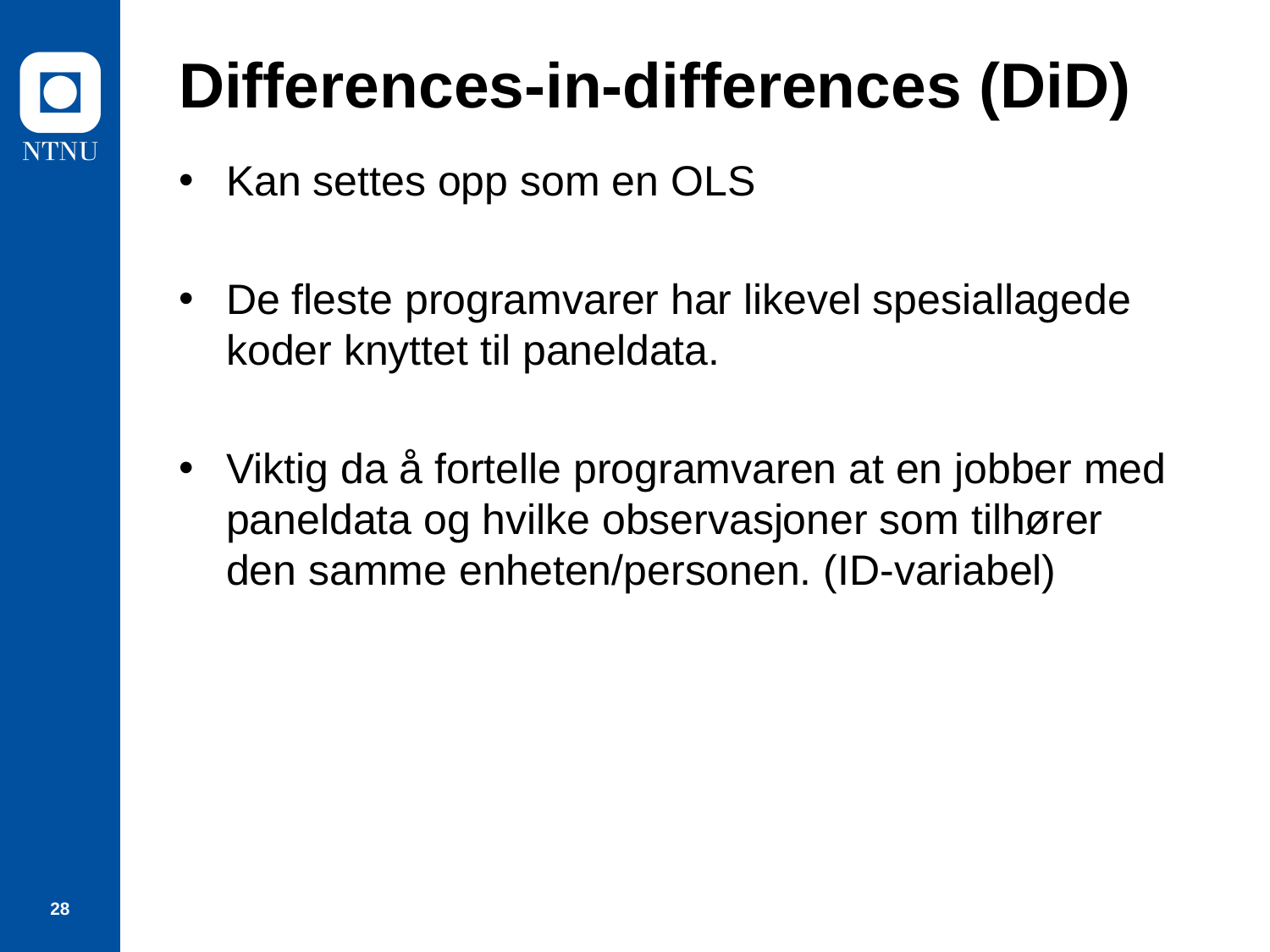

# Differences-in-differences (DiD)
Kan settes opp som en OLS

De fleste programvarer har likevel spesiallagede koder knyttet til paneldata.

Viktig da å fortelle programvaren at en jobber med paneldata og hvilke observasjoner som tilhører den samme enheten/personen. (ID-variabel)